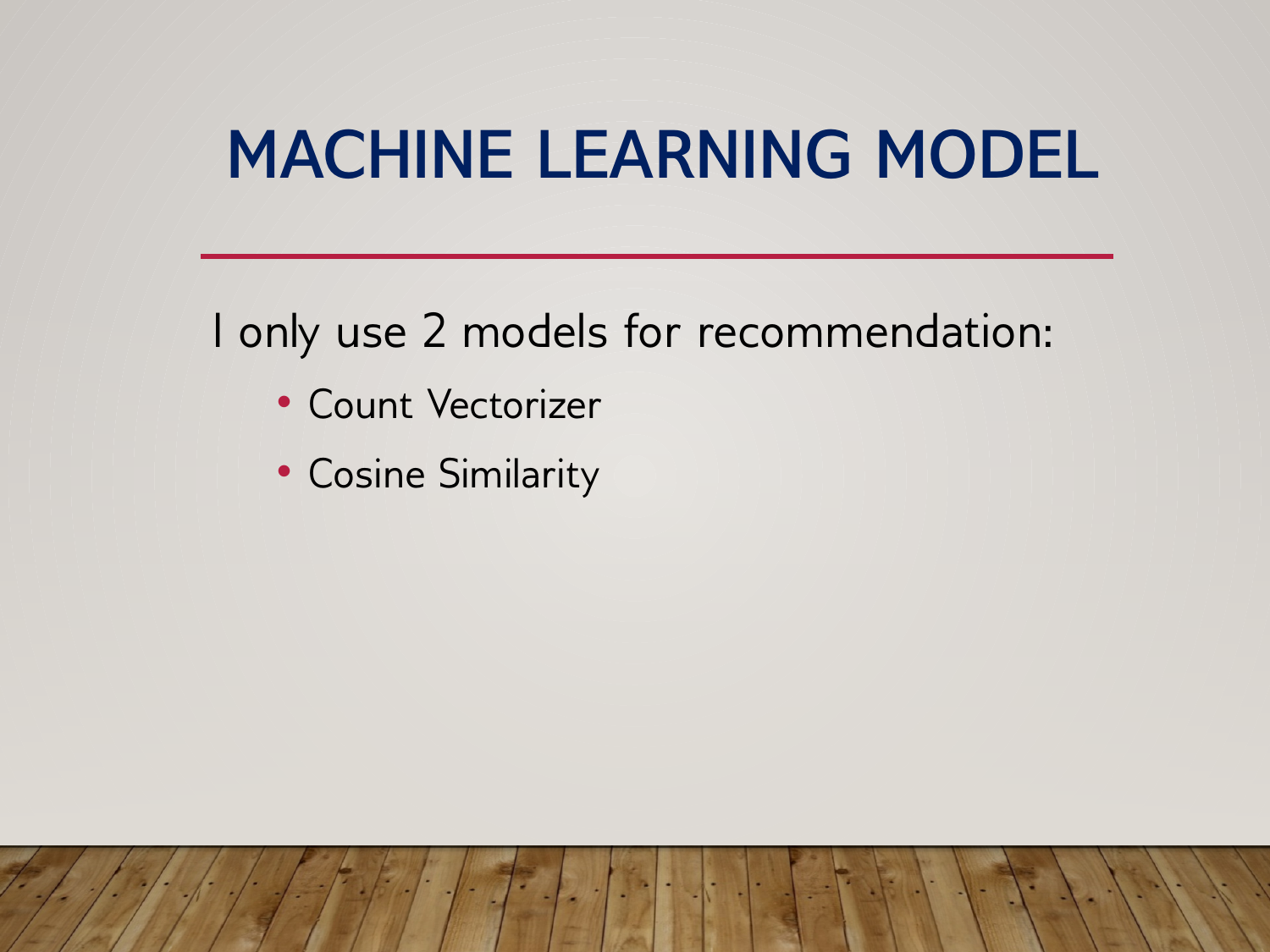

# MACHINE LEARNING MODEL
I only use 2 models for recommendation:
Count Vectorizer
Cosine Similarity